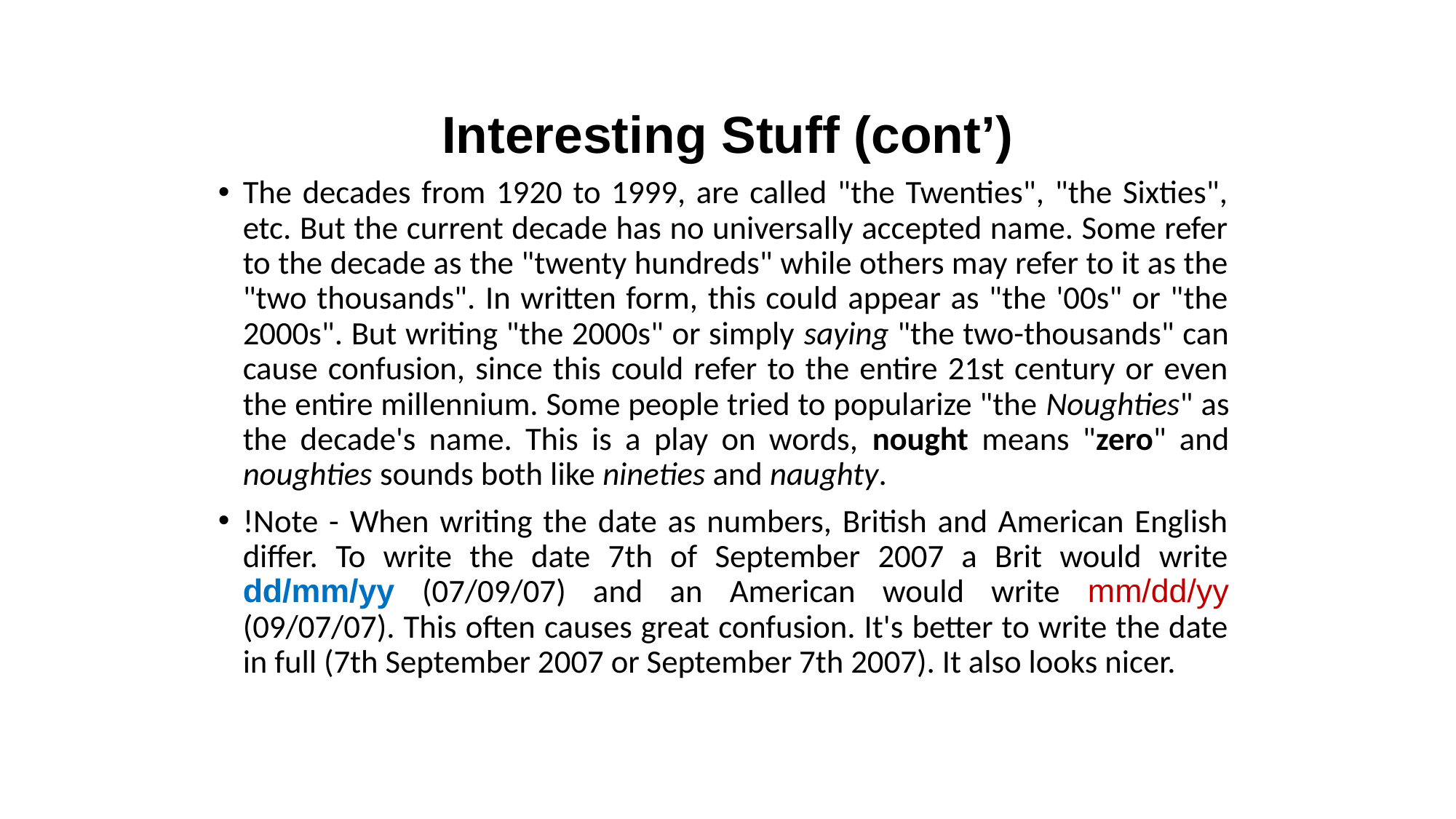

# Interesting Stuff (cont’)
The decades from 1920 to 1999, are called "the Twenties", "the Sixties", etc. But the current decade has no universally accepted name. Some refer to the decade as the "twenty hundreds" while others may refer to it as the "two thousands". In written form, this could appear as "the '00s" or "the 2000s". But writing "the 2000s" or simply saying "the two-thousands" can cause confusion, since this could refer to the entire 21st century or even the entire millennium. Some people tried to popularize "the Noughties" as the decade's name. This is a play on words, nought means "zero" and noughties sounds both like nineties and naughty.
!Note - When writing the date as numbers, British and American English differ. To write the date 7th of September 2007 a Brit would write dd/mm/yy (07/09/07) and an American would write mm/dd/yy (09/07/07). This often causes great confusion. It's better to write the date in full (7th September 2007 or September 7th 2007). It also looks nicer.